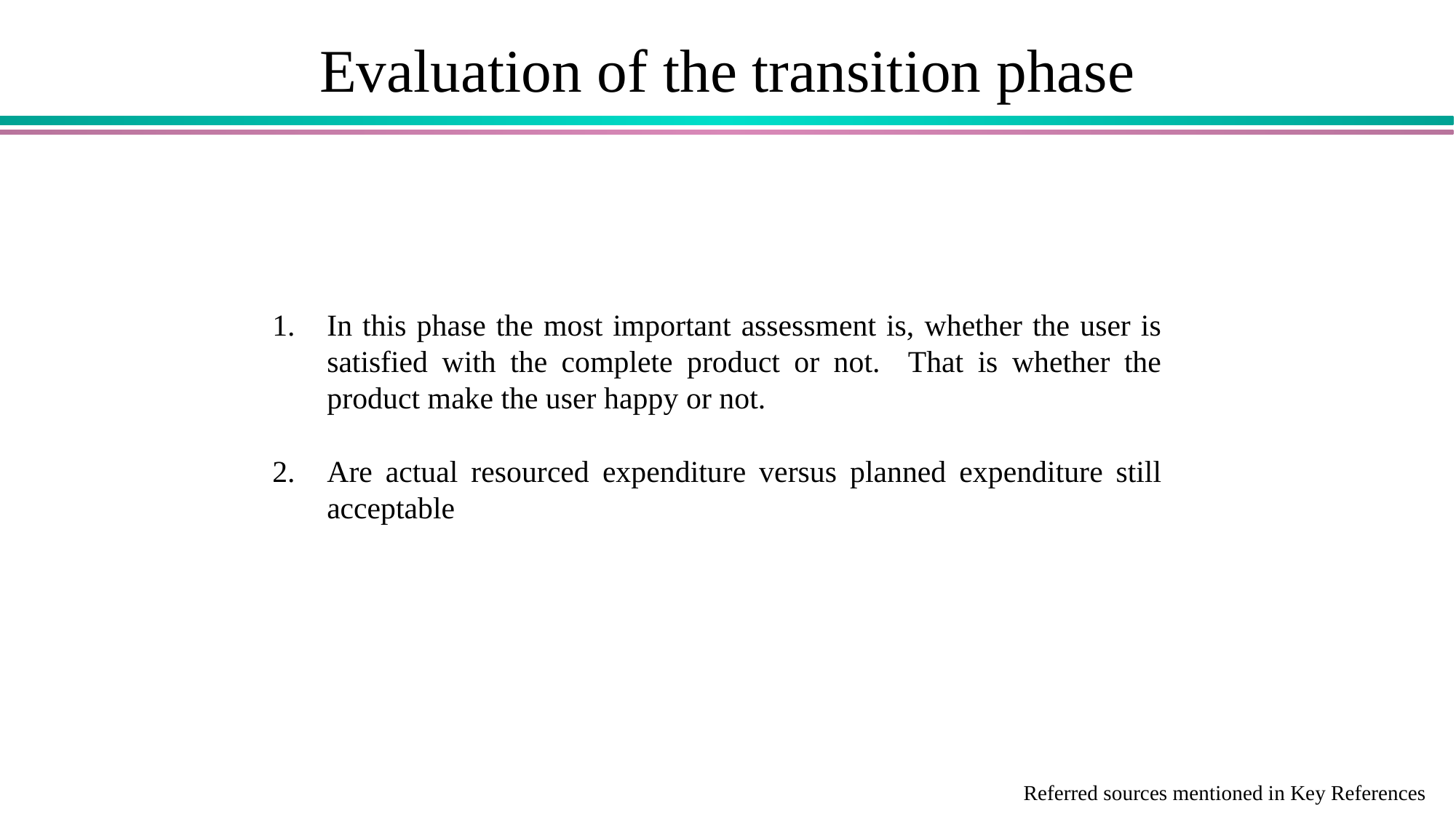

# Evaluation of the transition phase
In this phase the most important assessment is, whether the user is satisfied with the complete product or not.  That is whether the product make the user happy or not.

Are actual resourced expenditure versus planned expenditure still acceptable
Referred sources mentioned in Key References